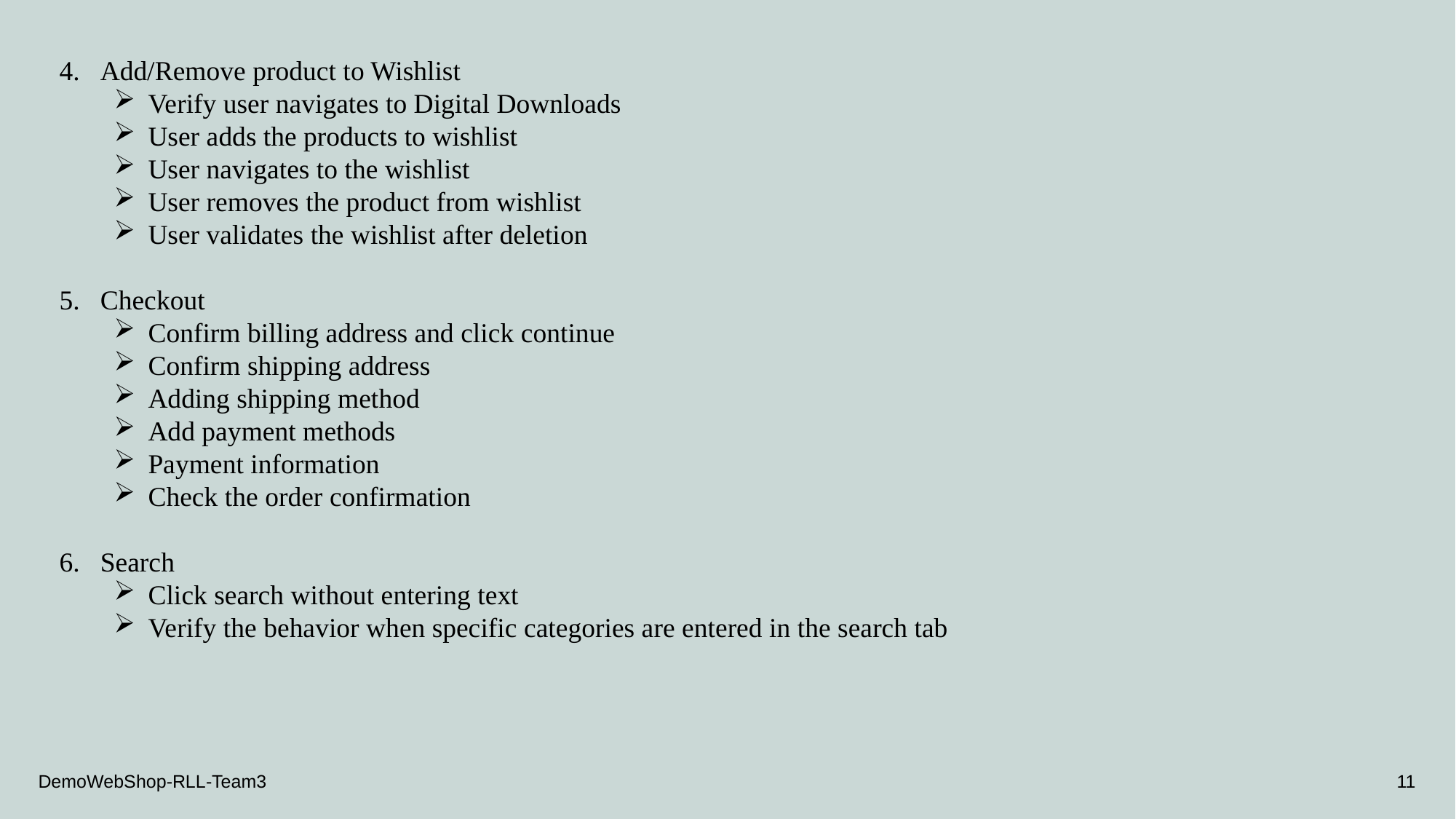

Add/Remove product to Wishlist
Verify user navigates to Digital Downloads
User adds the products to wishlist
User navigates to the wishlist
User removes the product from wishlist
User validates the wishlist after deletion

Checkout
Confirm billing address and click continue
Confirm shipping address
Adding shipping method
Add payment methods
Payment information
Check the order confirmation

Search
Click search without entering text
Verify the behavior when specific categories are entered in the search tab

DemoWebShop-RLL-Team3
11